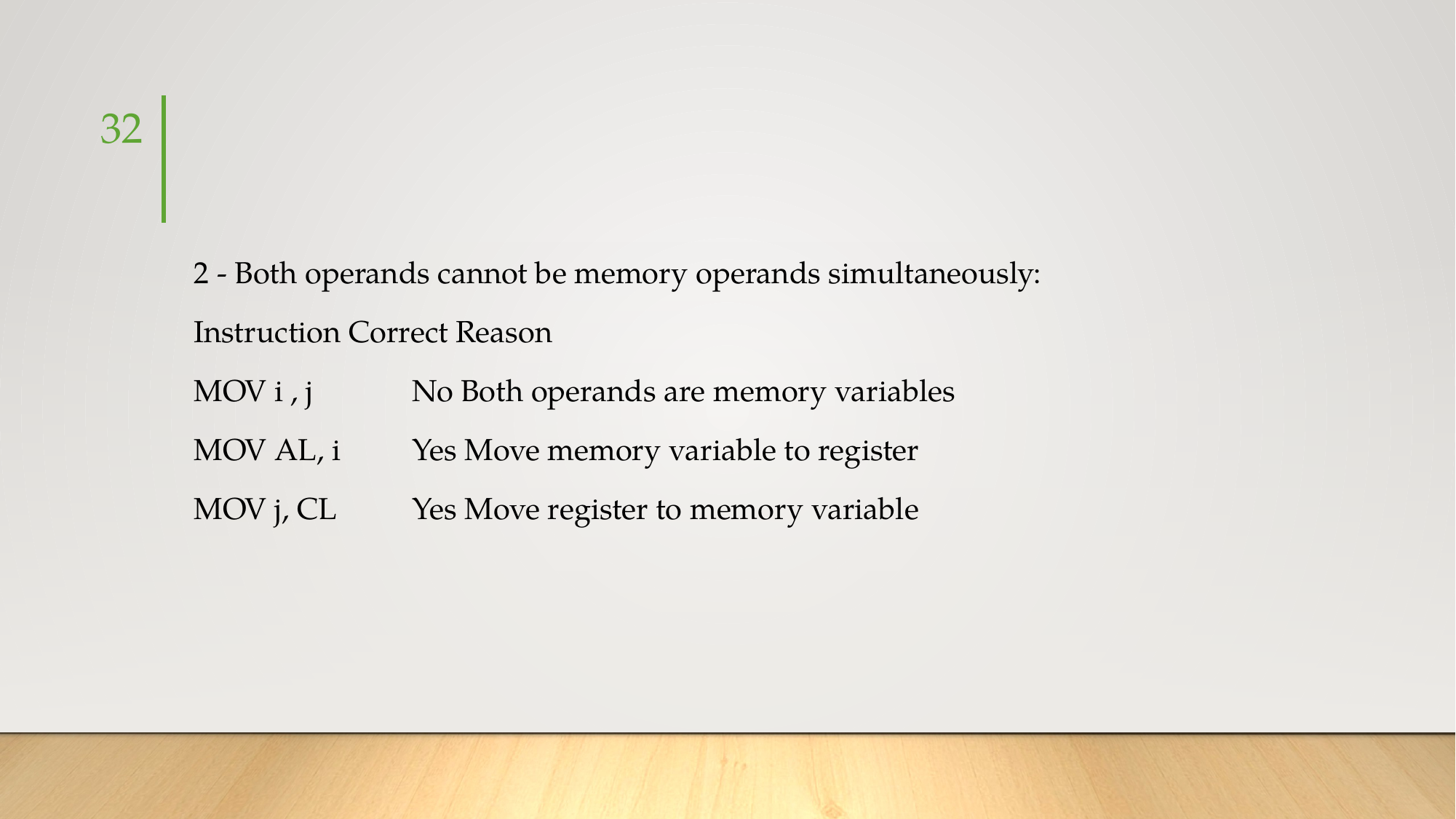

32
#
2 - Both operands cannot be memory operands simultaneously:
Instruction Correct Reason
MOV i , j 	No Both operands are memory variables
MOV AL, i 	Yes Move memory variable to register
MOV j, CL 	Yes Move register to memory variable